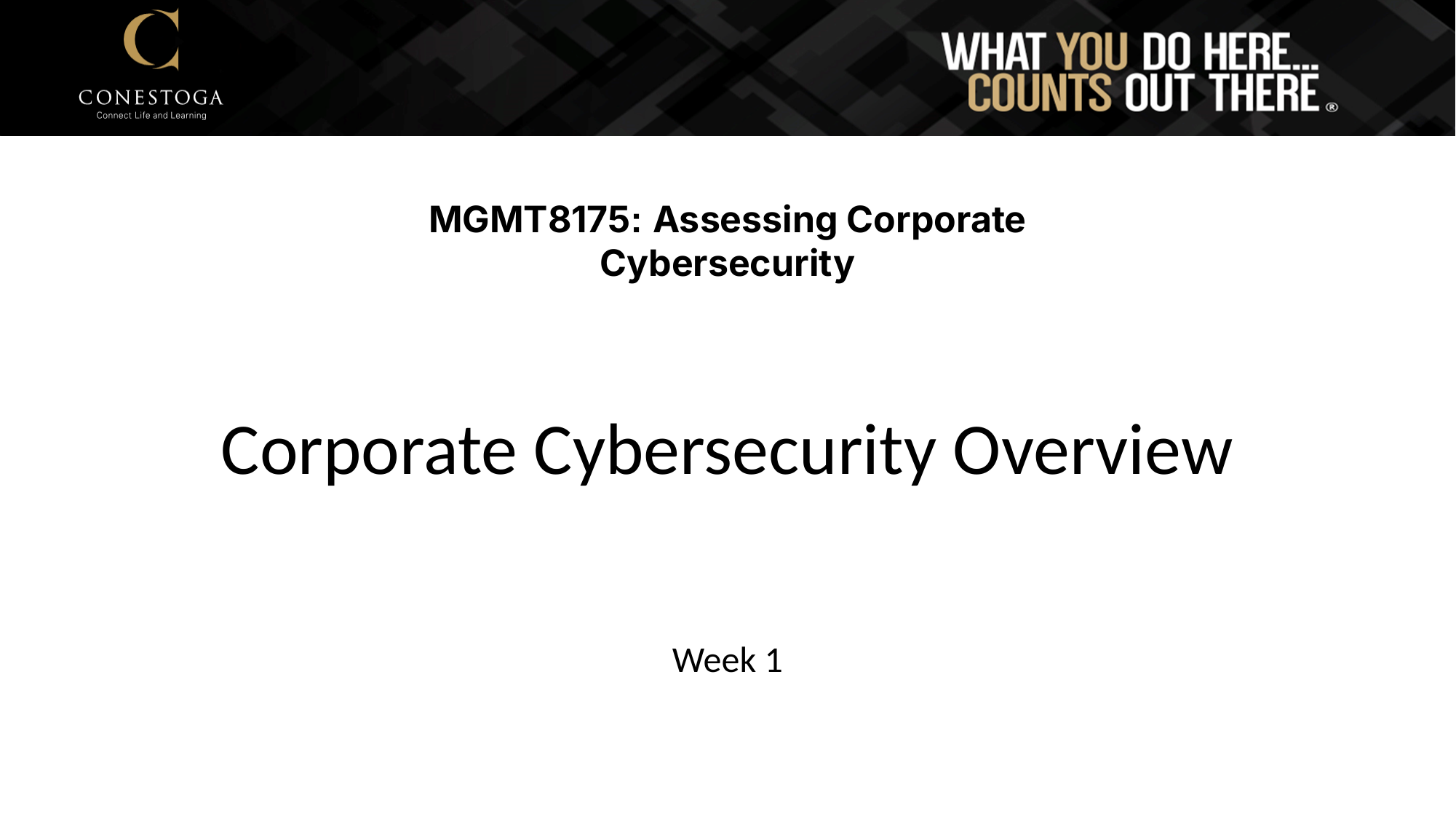

MGMT8175: Assessing Corporate Cybersecurity

# Corporate Cybersecurity Overview
Week 1